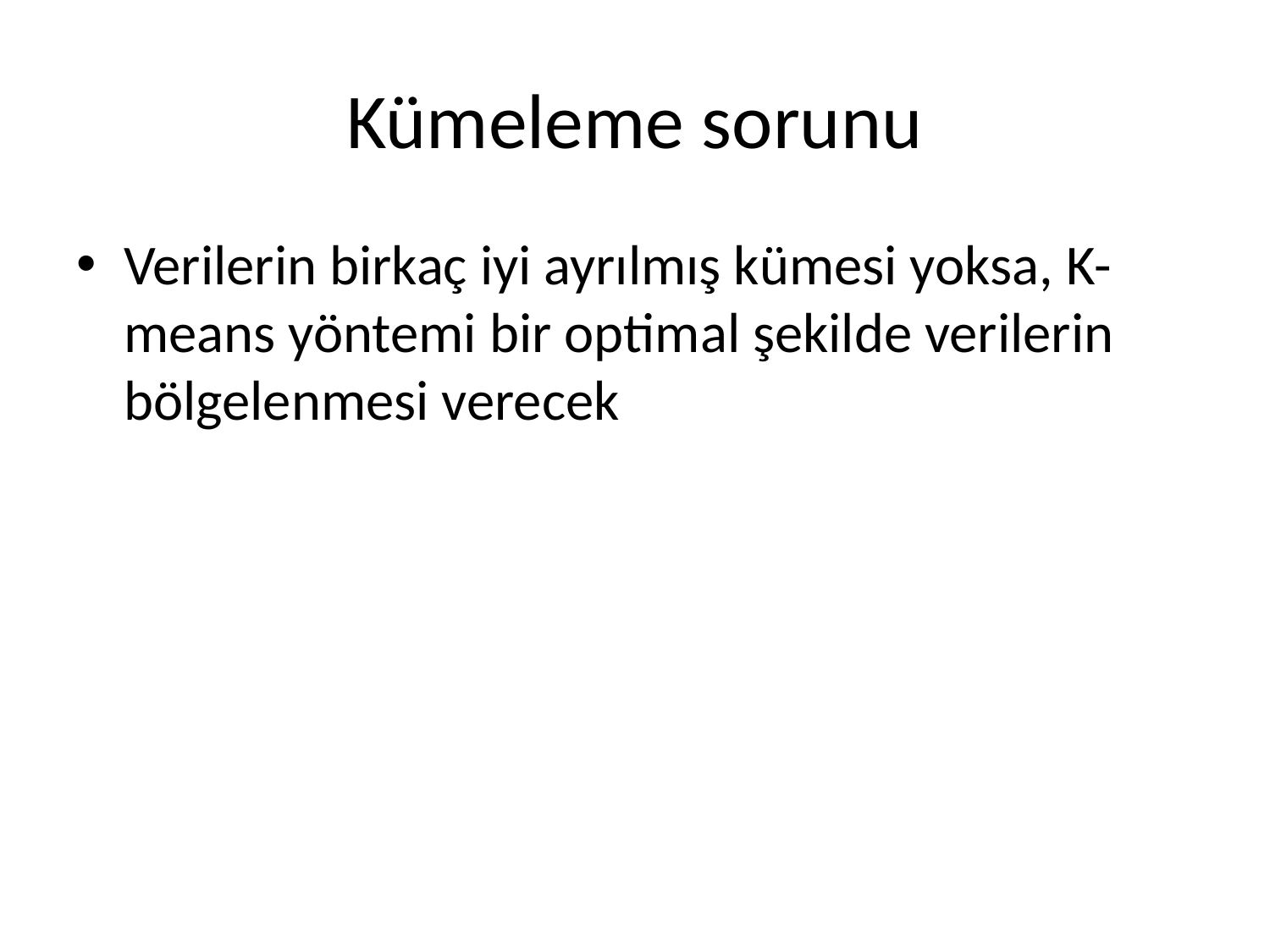

# Kümeleme sorunu
Verilerin birkaç iyi ayrılmış kümesi yoksa, K-means yöntemi bir optimal şekilde verilerin bölgelenmesi verecek